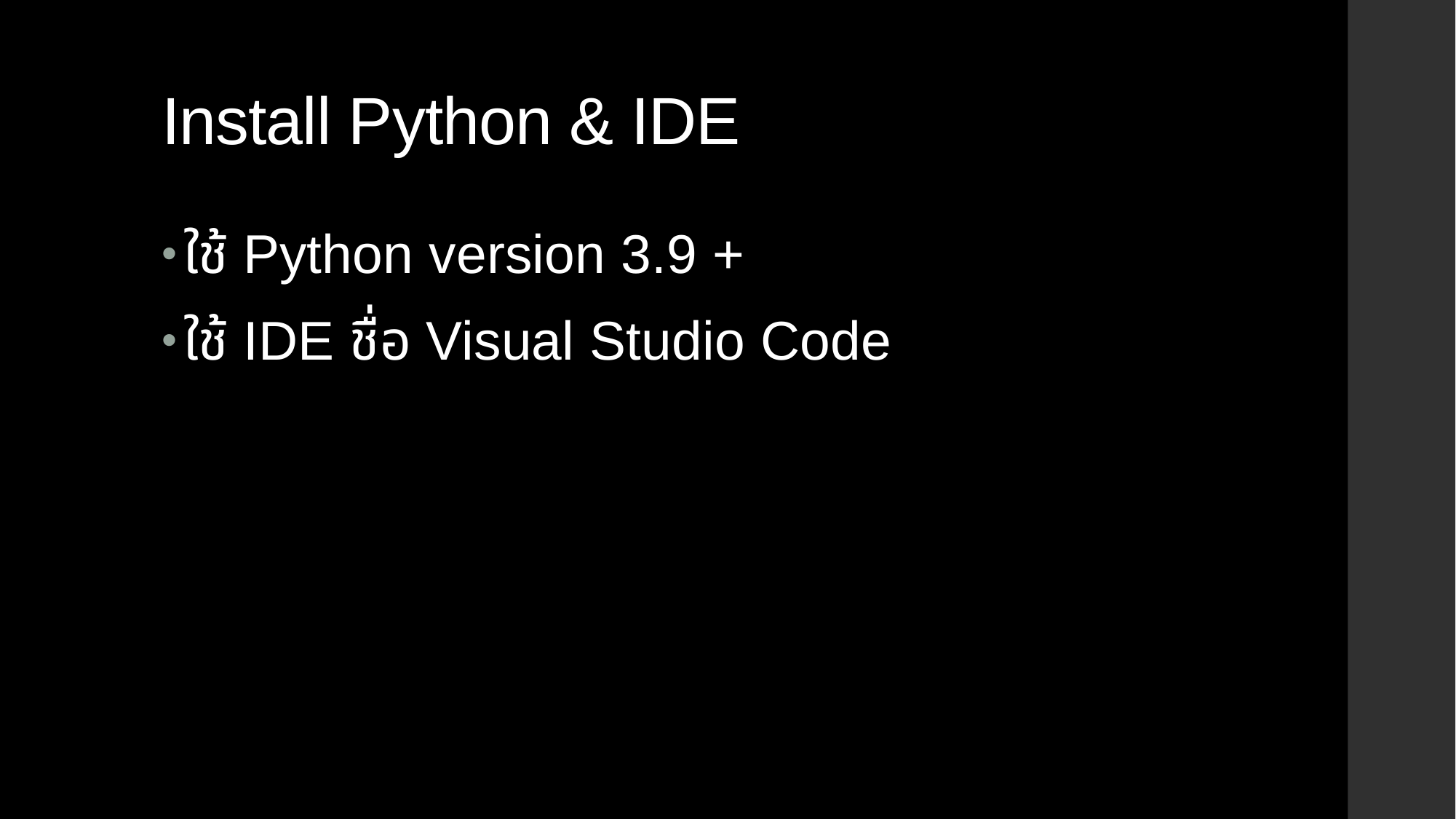

# Install Python & IDE
ใช้ Python version 3.9 +
ใช้ IDE ชื่อ Visual Studio Code